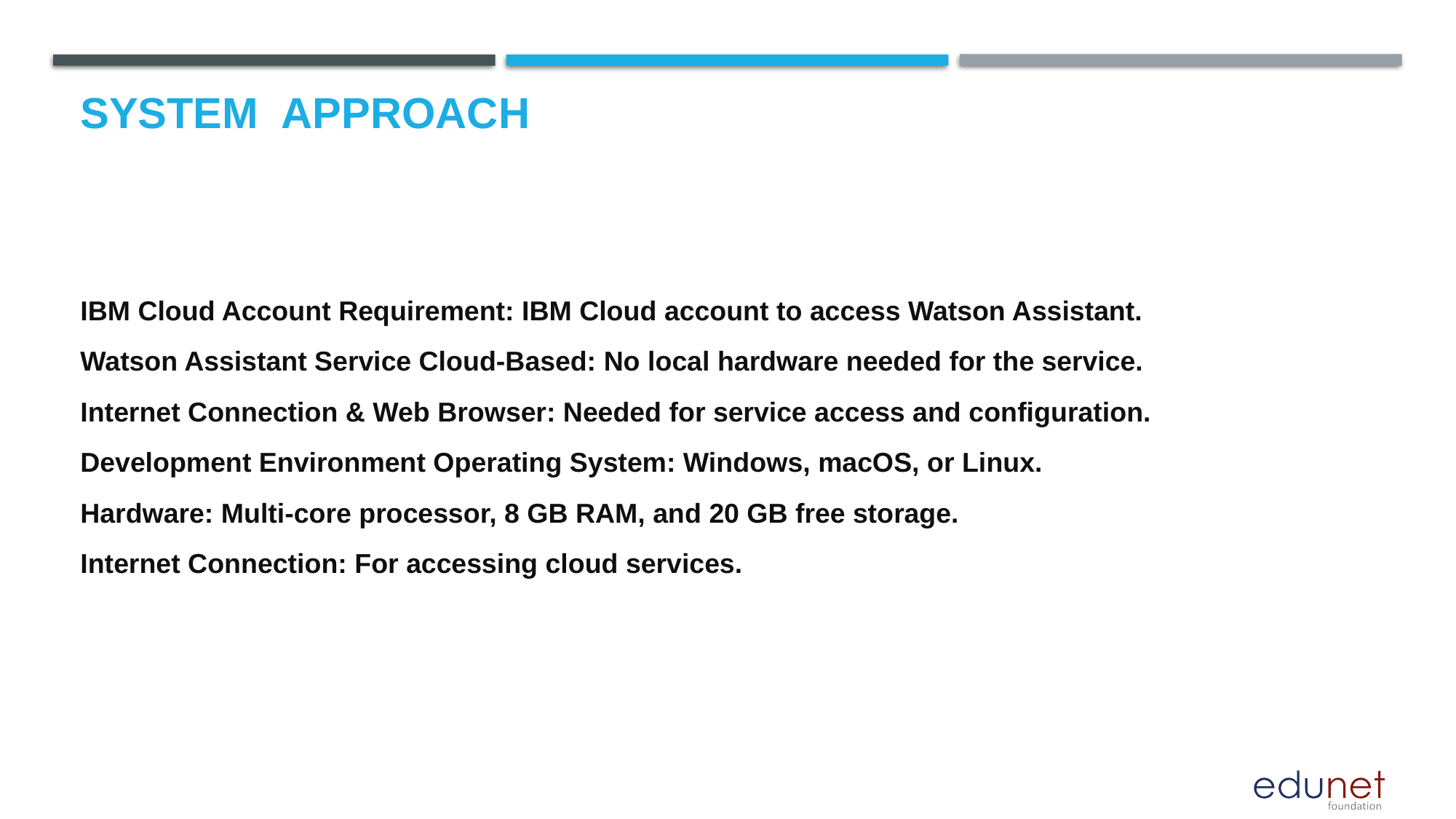

# System  Approach
IBM Cloud Account Requirement: IBM Cloud account to access Watson Assistant.
Watson Assistant Service Cloud-Based: No local hardware needed for the service.
Internet Connection & Web Browser: Needed for service access and configuration.
Development Environment Operating System: Windows, macOS, or Linux.
Hardware: Multi-core processor, 8 GB RAM, and 20 GB free storage.
Internet Connection: For accessing cloud services.